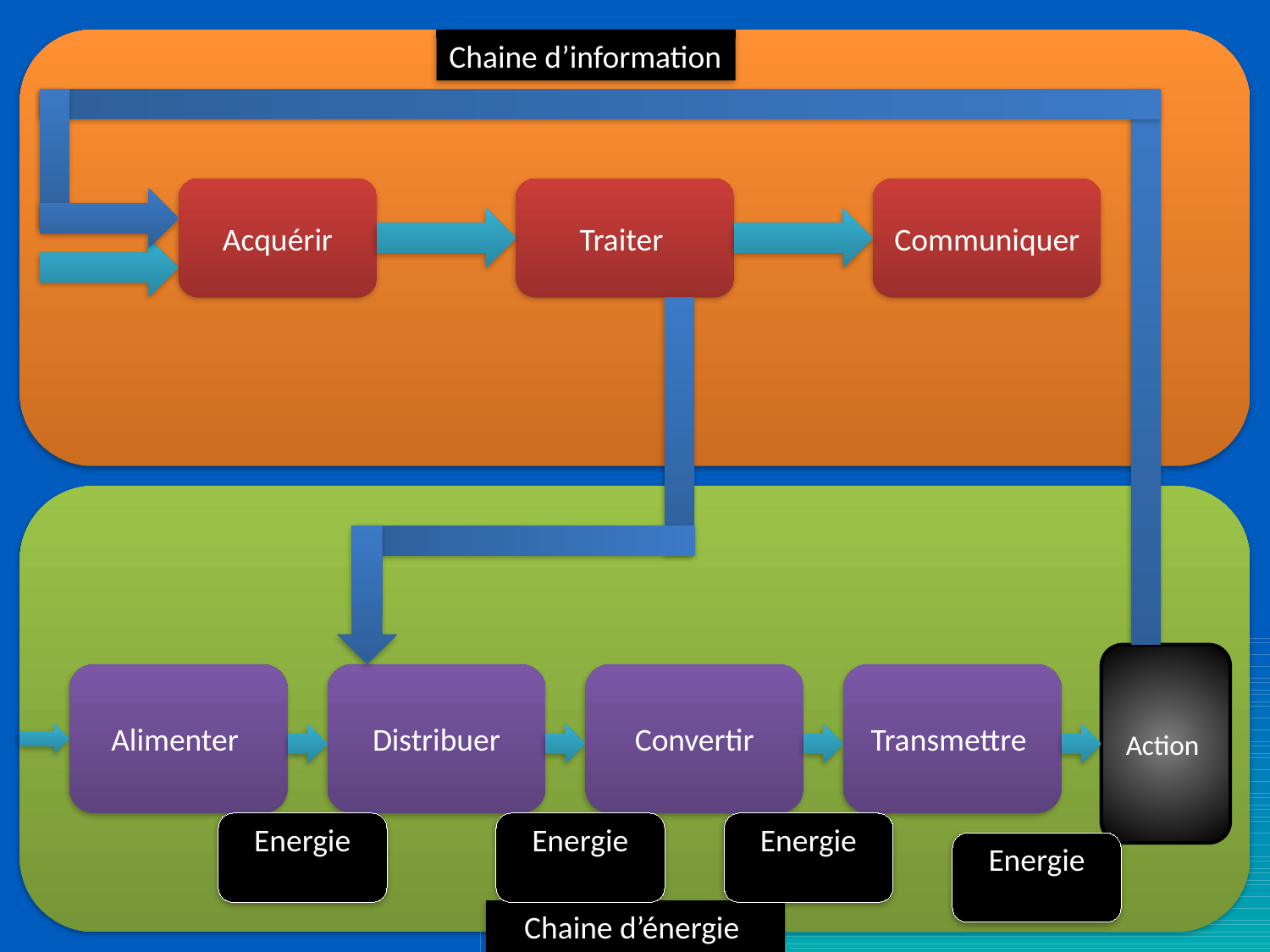

Chaine d’information

Acquérir
Traiter
Communiquer

Action
Alimenter
Distribuer
Convertir
Transmettre

Energie

Energie

Energie

Energie

Chaine d’énergie